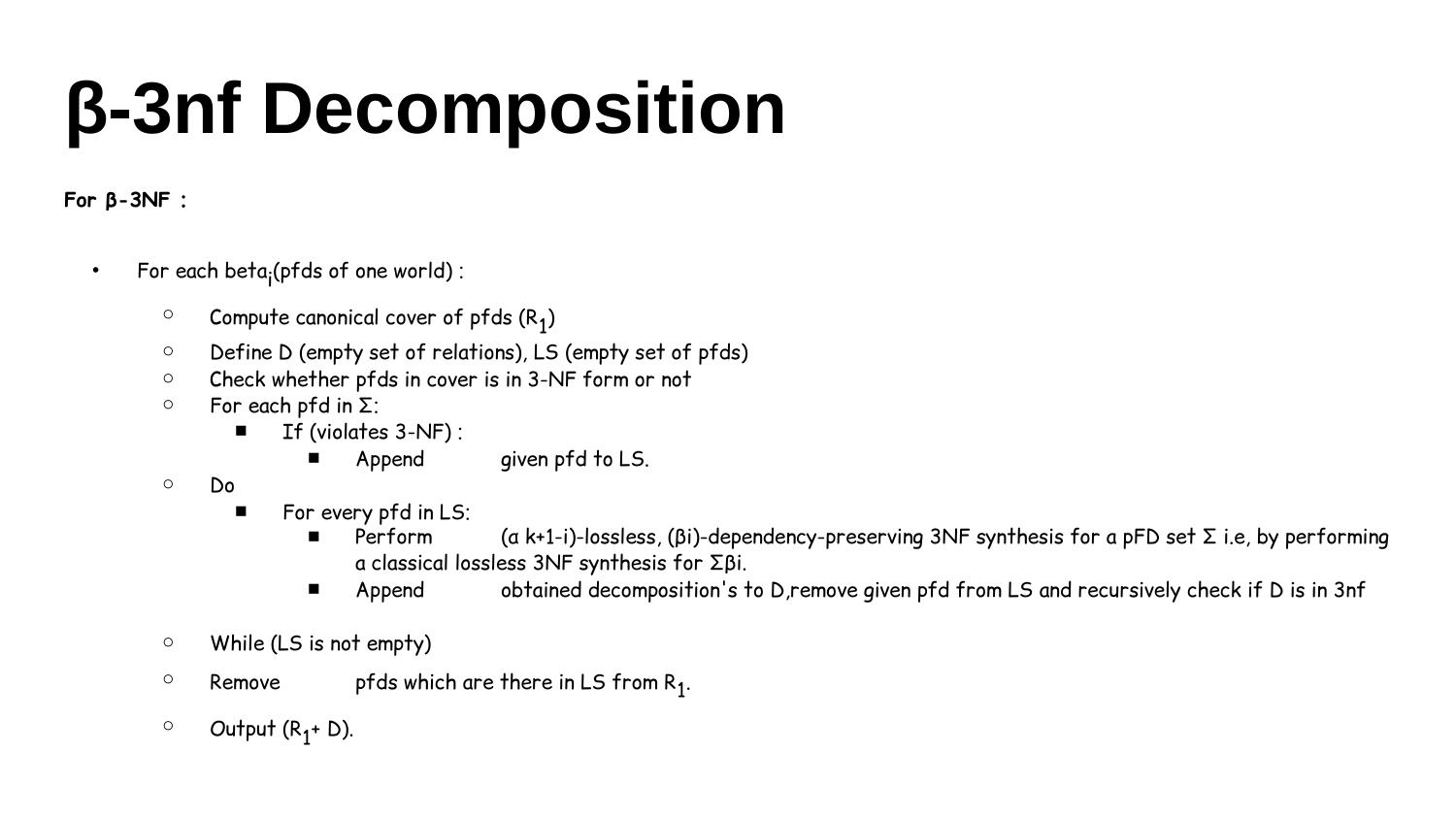

# β-3nf Decomposition
For β-3NF :
For each betai(pfds of one world) :
Compute canonical cover of pfds (R1)
Define D (empty set of relations), LS (empty set of pfds)
Check whether pfds in cover is in 3-NF form or not
For each pfd in Σ:
If (violates 3-NF) :
Append	given pfd to LS.
Do
For every pfd in LS:
Perform 	(α k+1-i)-lossless, (βi)-dependency-preserving 3NF synthesis for a pFD set Σ i.e, by performing a classical lossless 3NF synthesis for Σβi.
Append	obtained decomposition's to D,remove given pfd from LS and recursively check if D is in 3nf
While (LS is not empty)
Remove 	pfds which are there in LS from R1.
Output (R1+ D).